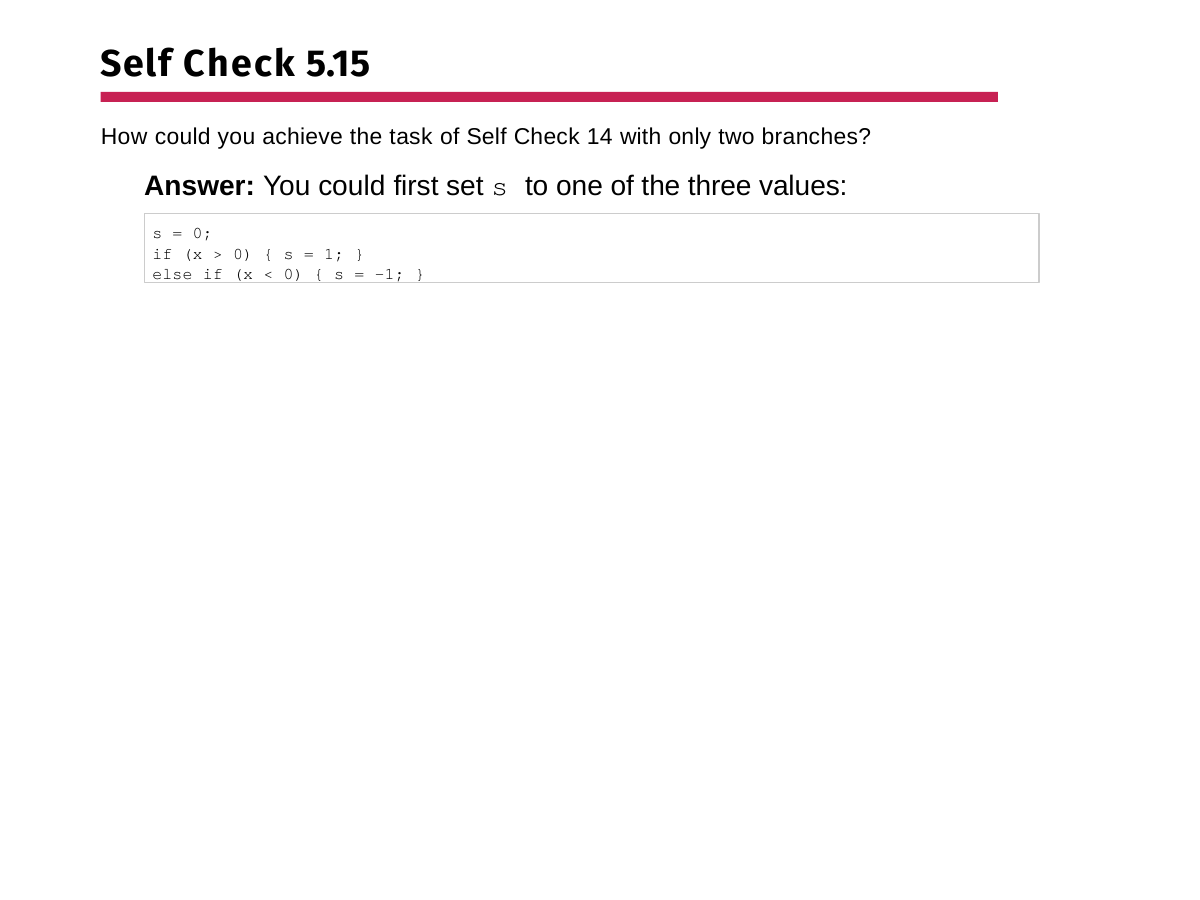

# Self Check 5.15
How could you achieve the task of Self Check 14 with only two branches?
Answer: You could first set s to one of the three values:
s = 0;
if (x > 0) { s = 1; }
else if (x < 0) { s = -1; }